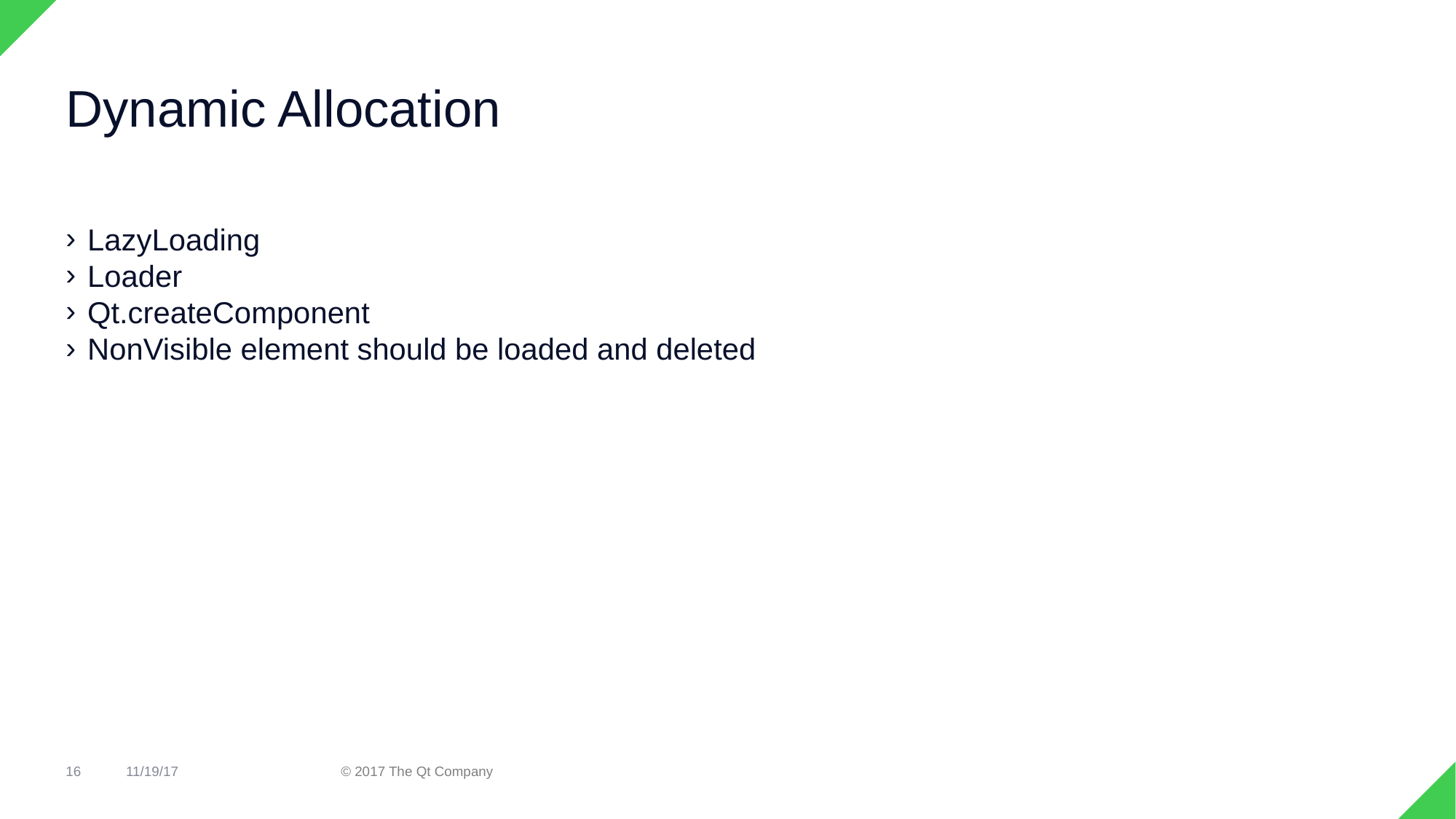

Dynamic Allocation
LazyLoading
Loader
Qt.createComponent
NonVisible element should be loaded and deleted
16
11/19/17
© 2017 The Qt Company